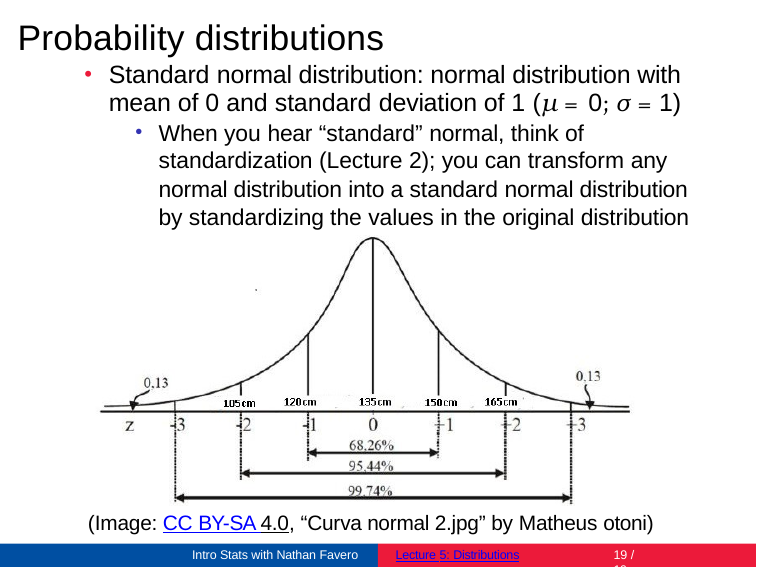

# Probability distributions
Standard normal distribution: normal distribution with  mean of 0 and standard deviation of 1 (µ = 0; σ = 1)
When you hear “standard” normal, think of  standardization (Lecture 2); you can transform any  normal distribution into a standard normal distribution  by standardizing the values in the original distribution

(Image: CC BY-SA 4.0, “Curva normal 2.jpg” by Matheus otoni)

Intro Stats with Nathan Favero
Lecture 5: Distributions
19 / 19